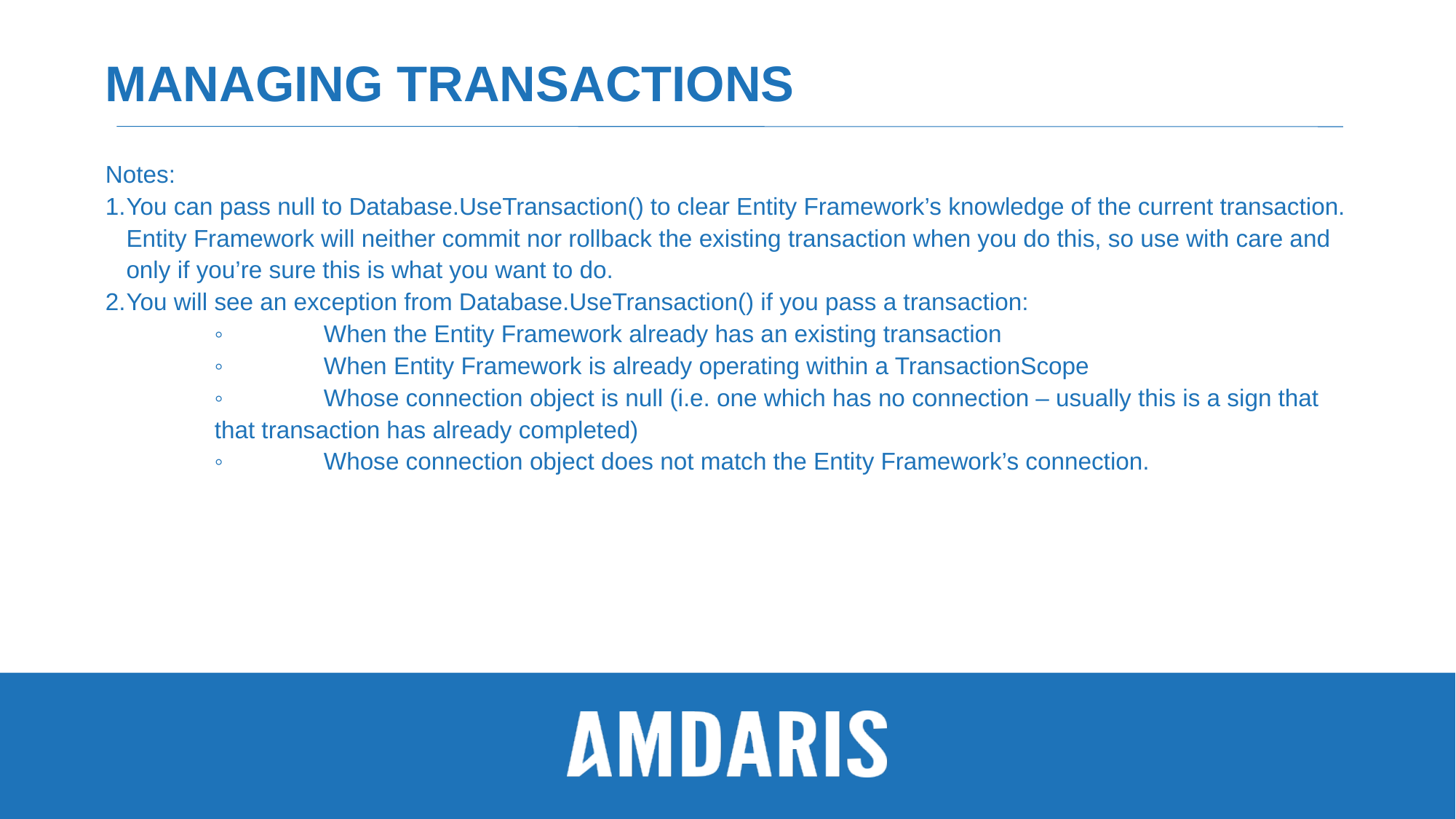

# managing transactions
Notes:
You can pass null to Database.UseTransaction() to clear Entity Framework’s knowledge of the current transaction. Entity Framework will neither commit nor rollback the existing transaction when you do this, so use with care and only if you’re sure this is what you want to do.
You will see an exception from Database.UseTransaction() if you pass a transaction:
	◦	When the Entity Framework already has an existing transaction
	◦	When Entity Framework is already operating within a TransactionScope
	◦	Whose connection object is null (i.e. one which has no connection – usually this is a sign that that transaction has already completed)
	◦	Whose connection object does not match the Entity Framework’s connection.